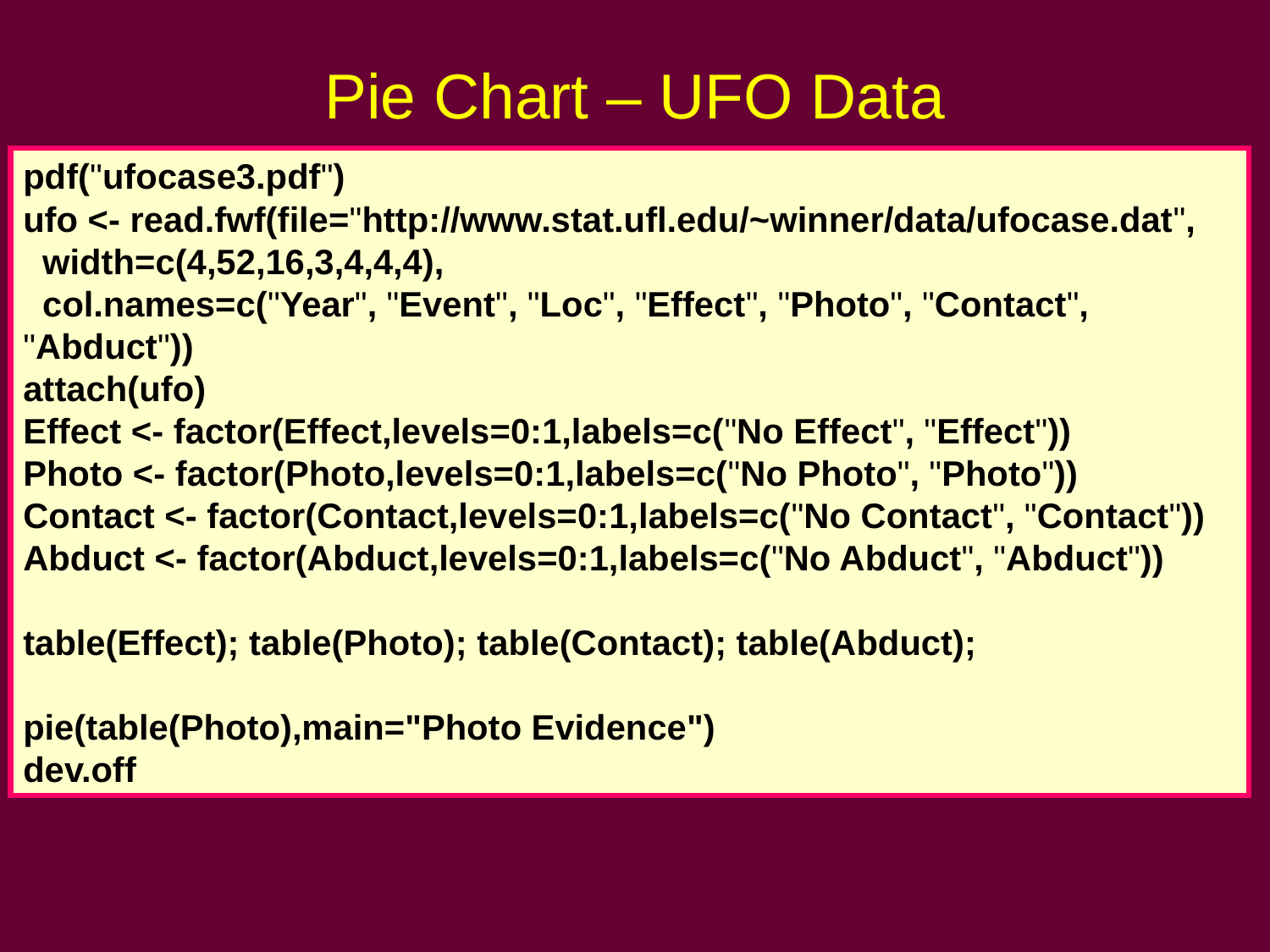

# Pie Chart – UFO Data
pdf("ufocase3.pdf")
ufo <- read.fwf(file="http://www.stat.ufl.edu/~winner/data/ufocase.dat",
  width=c(4,52,16,3,4,4,4),
  col.names=c("Year", "Event", "Loc", "Effect", "Photo", "Contact", "Abduct"))
attach(ufo)
Effect <- factor(Effect,levels=0:1,labels=c("No Effect", "Effect"))
Photo <- factor(Photo,levels=0:1,labels=c("No Photo", "Photo"))
Contact <- factor(Contact,levels=0:1,labels=c("No Contact", "Contact"))
Abduct <- factor(Abduct,levels=0:1,labels=c("No Abduct", "Abduct"))

table(Effect); table(Photo); table(Contact); table(Abduct);

pie(table(Photo),main="Photo Evidence")
dev.off